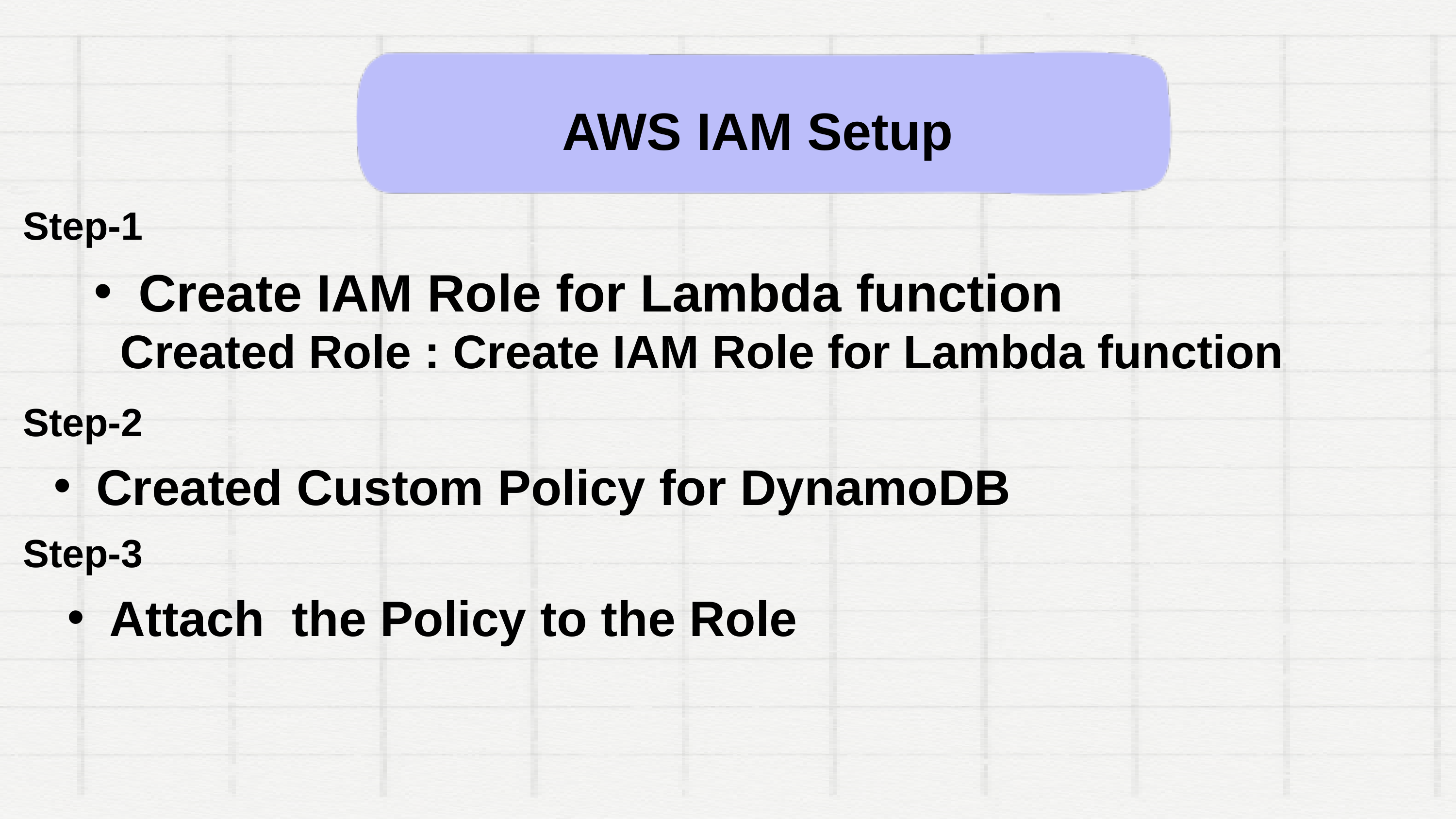

AWS IAM Setup
Step-1
Create IAM Role for Lambda function
  Created Role : Create IAM Role for Lambda function

Step-2
Created Custom Policy for DynamoDB
Step-3
Attach  the Policy to the Role